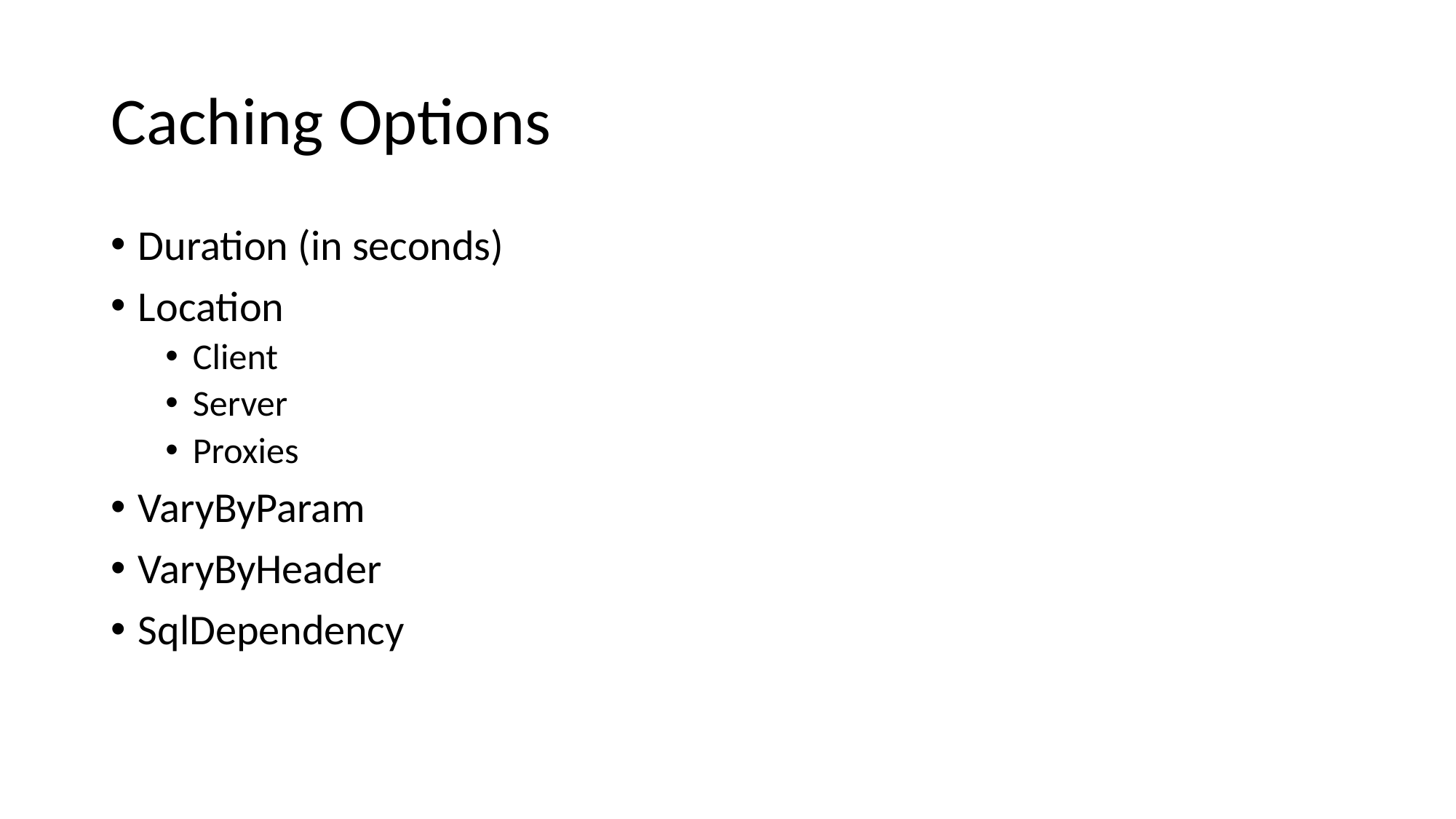

# Caching Options
Duration (in seconds)
Location
Client
Server
Proxies
VaryByParam
VaryByHeader
SqlDependency